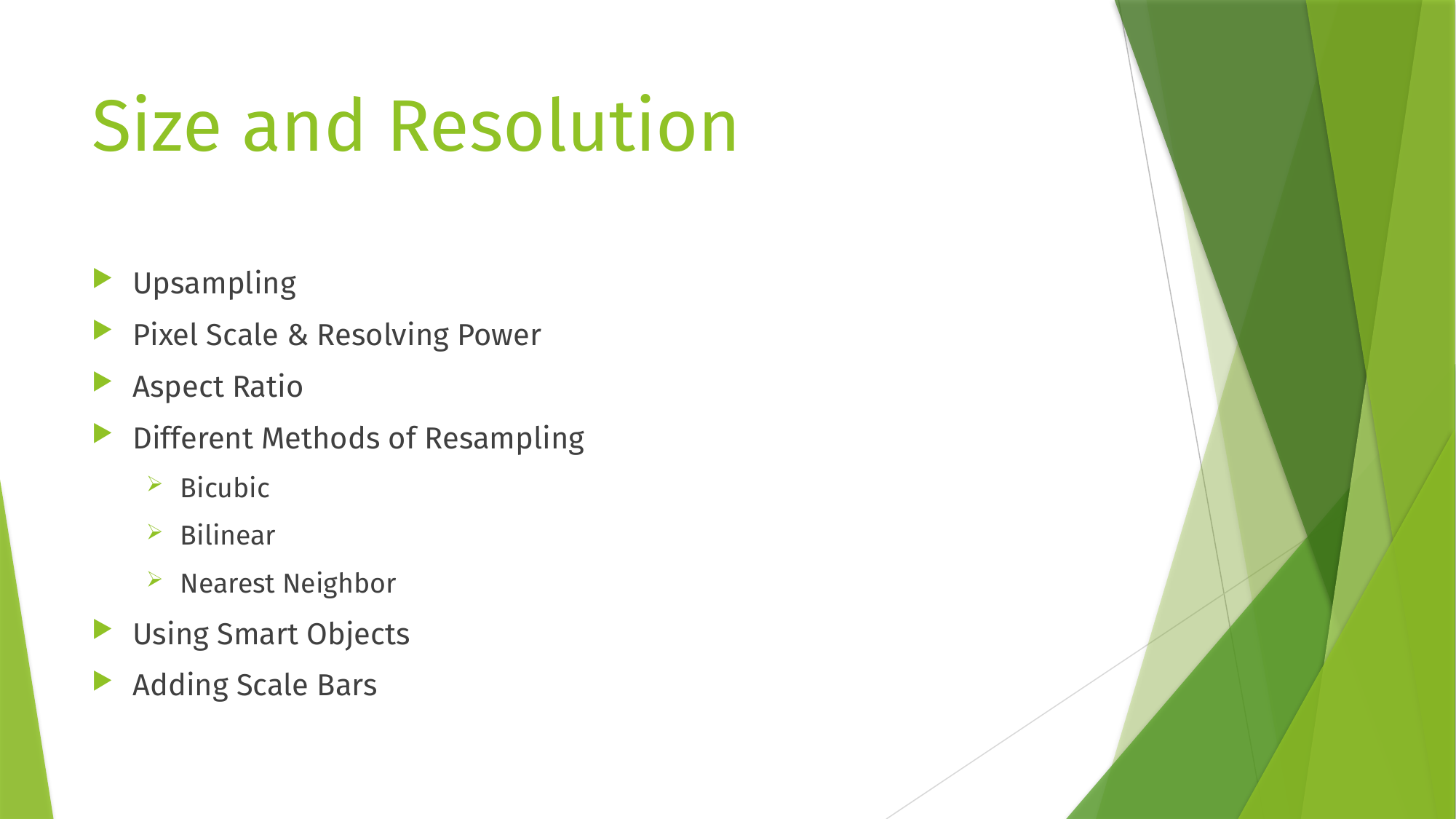

# Size and Resolution
Upsampling
Pixel Scale & Resolving Power
Aspect Ratio
Different Methods of Resampling
Bicubic
Bilinear
Nearest Neighbor
Using Smart Objects
Adding Scale Bars